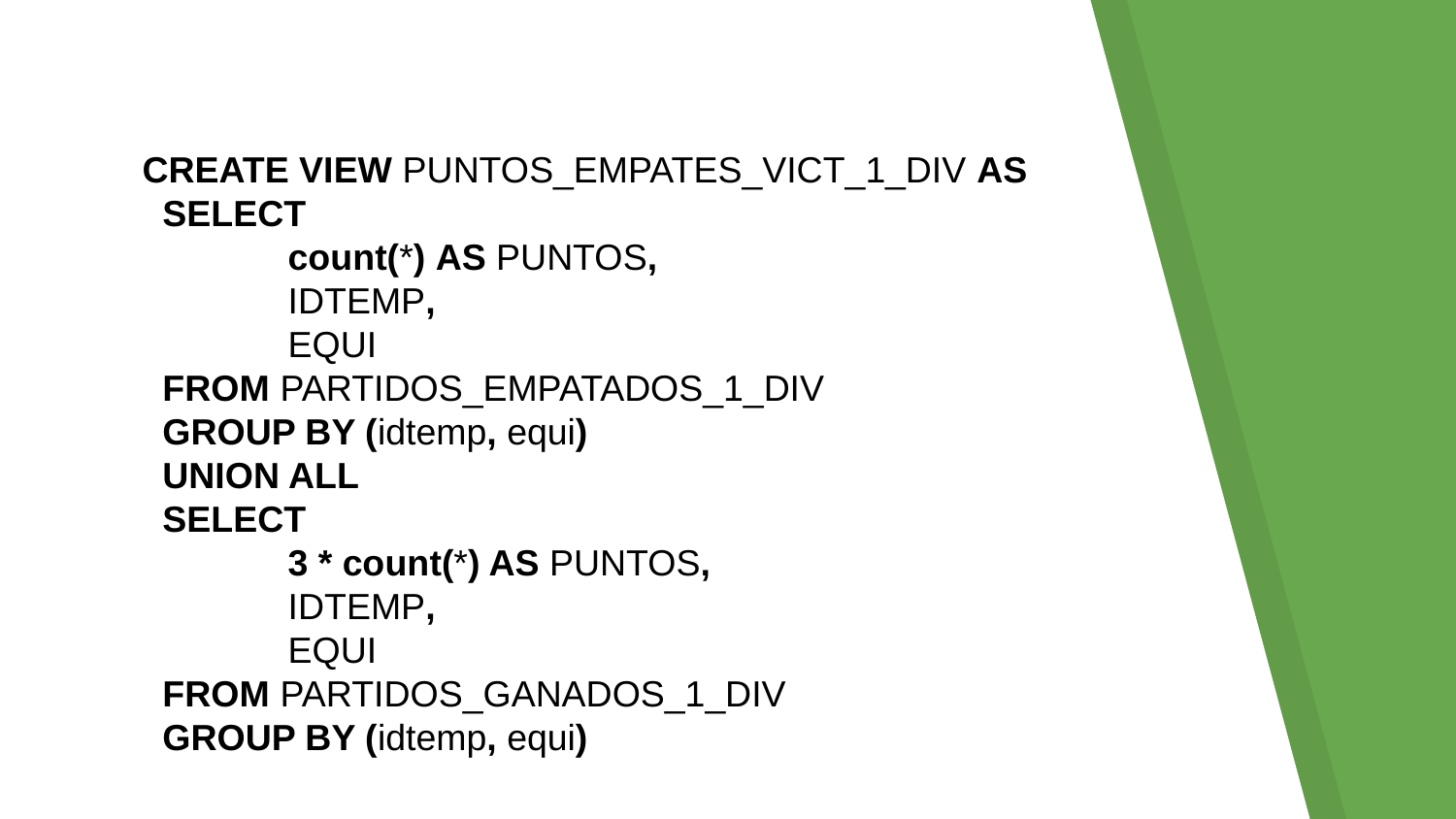

CREATE VIEW PUNTOS_EMPATES_VICT_1_DIV AS
  SELECT
	count(*) AS PUNTOS,
	IDTEMP,
	EQUI
  FROM PARTIDOS_EMPATADOS_1_DIV
  GROUP BY (idtemp, equi)
  UNION ALL
  SELECT
	3 * count(*) AS PUNTOS,
	IDTEMP,
	EQUI
  FROM PARTIDOS_GANADOS_1_DIV
  GROUP BY (idtemp, equi)